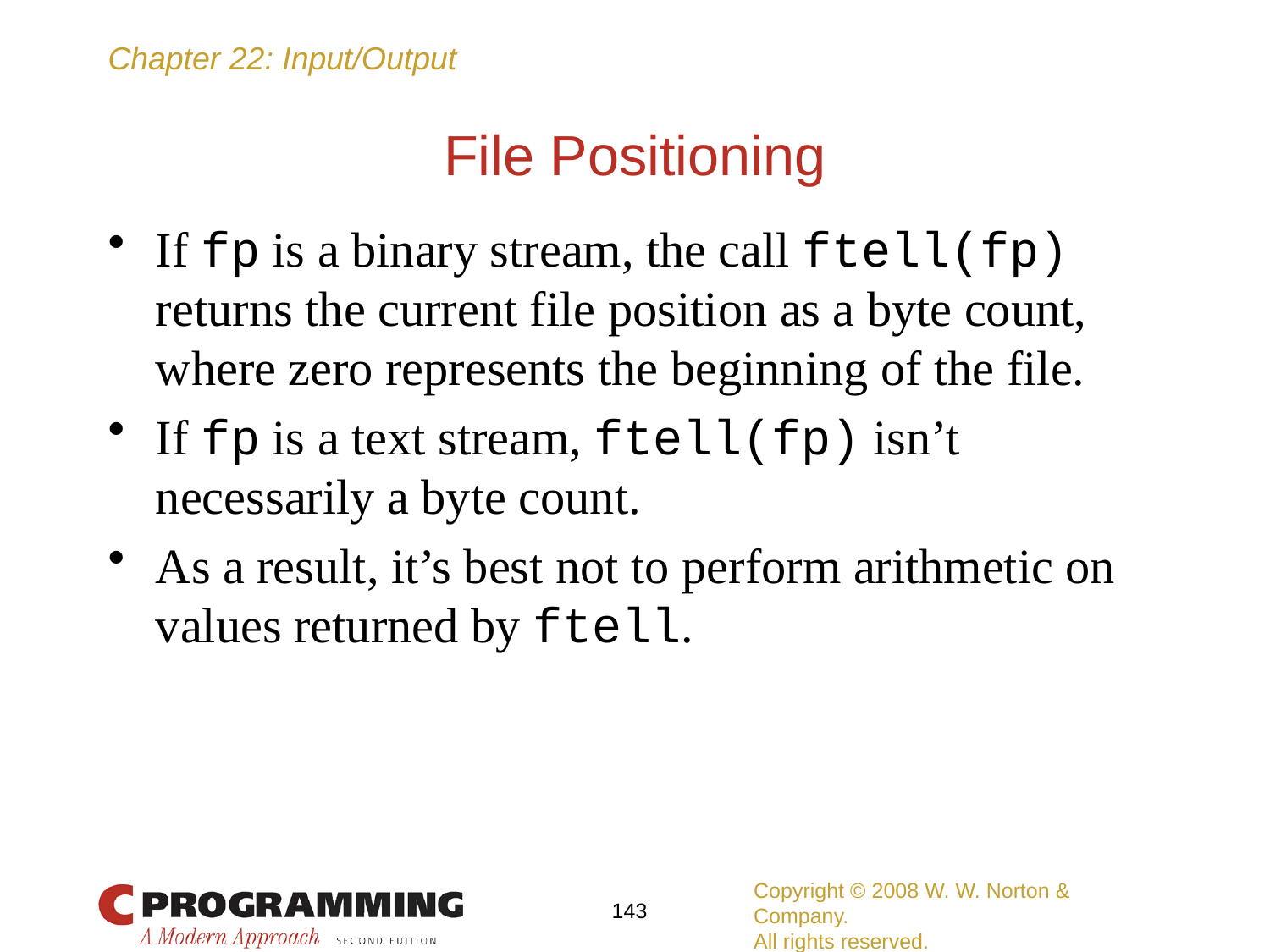

# File Positioning
If fp is a binary stream, the call ftell(fp) returns the current file position as a byte count, where zero represents the beginning of the file.
If fp is a text stream, ftell(fp) isn’t necessarily a byte count.
As a result, it’s best not to perform arithmetic on values returned by ftell.

Copyright © 2008 W. W. Norton & Company.
All rights reserved.
143